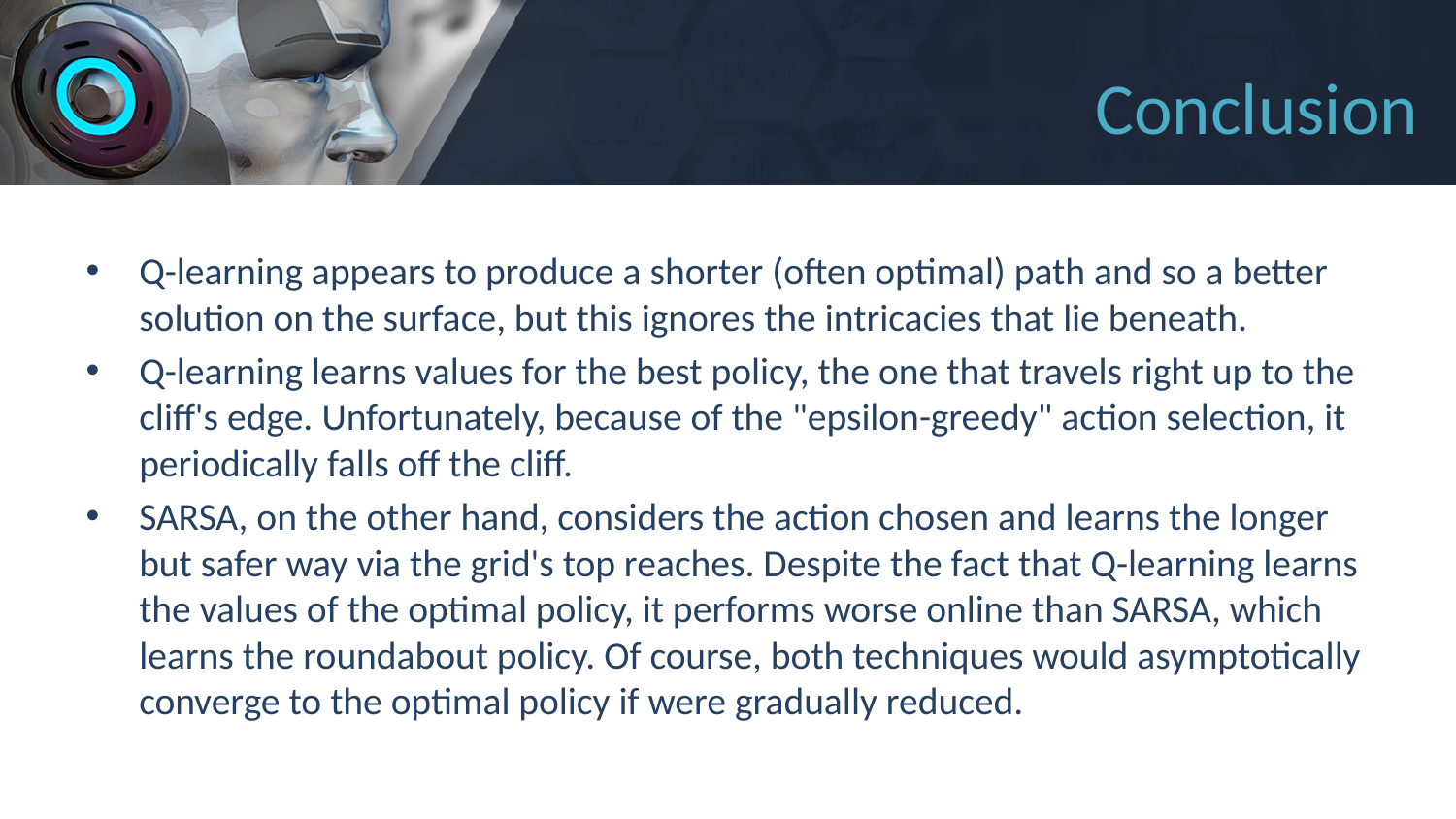

# Conclusion
Q-learning appears to produce a shorter (often optimal) path and so a better solution on the surface, but this ignores the intricacies that lie beneath.
Q-learning learns values for the best policy, the one that travels right up to the cliff's edge. Unfortunately, because of the "epsilon-greedy" action selection, it periodically falls off the cliff.
SARSA, on the other hand, considers the action chosen and learns the longer but safer way via the grid's top reaches. Despite the fact that Q-learning learns the values of the optimal policy, it performs worse online than SARSA, which learns the roundabout policy. Of course, both techniques would asymptotically converge to the optimal policy if were gradually reduced.